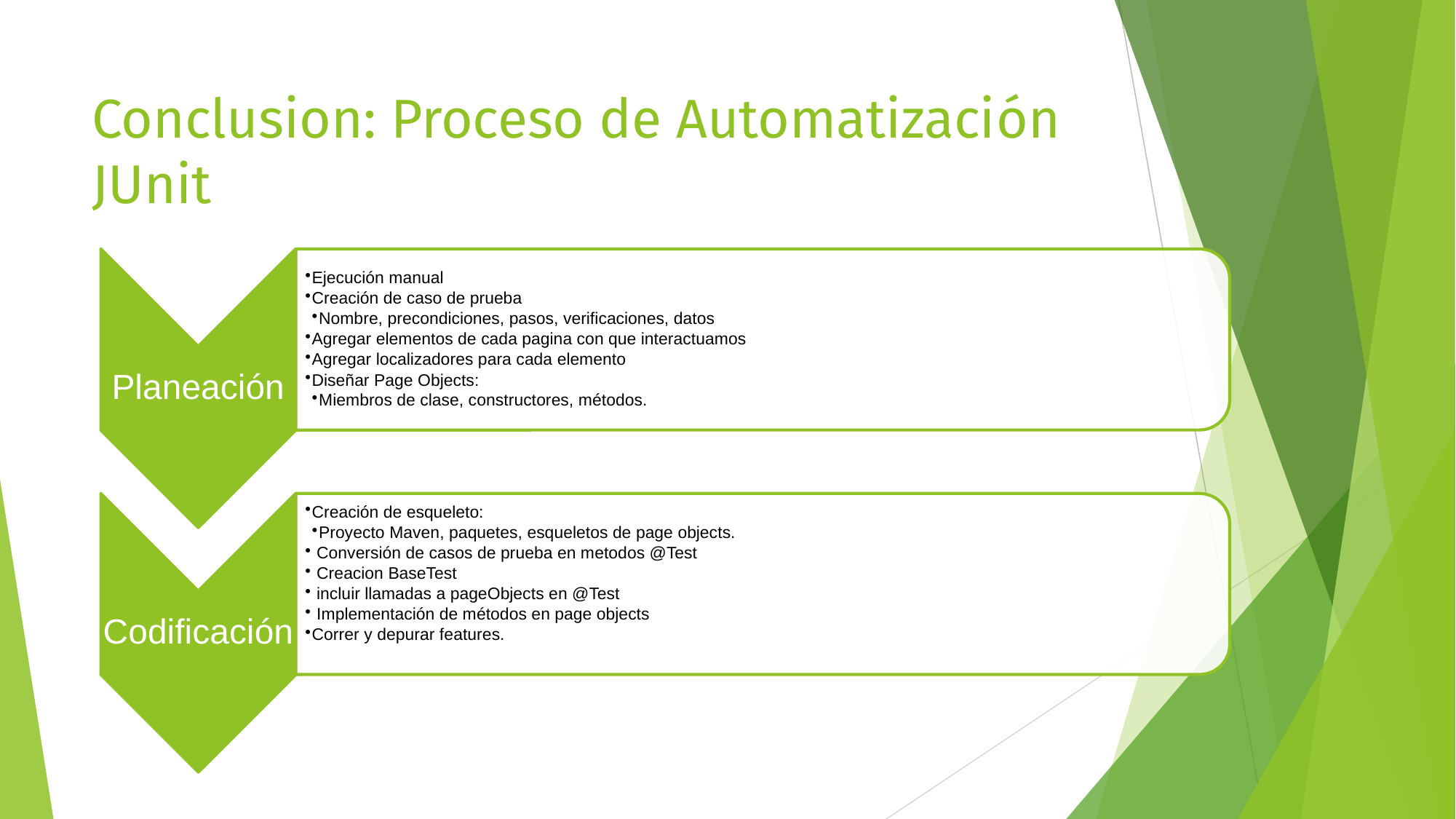

# Conclusion: Proceso de Automatización JUnit
Planeación
Ejecución manual
Creación de caso de prueba
Nombre, precondiciones, pasos, verificaciones, datos
Agregar elementos de cada pagina con que interactuamos
Agregar localizadores para cada elemento
Diseñar Page Objects:
Miembros de clase, constructores, métodos.
Codificación
Creación de esqueleto:
Proyecto Maven, paquetes, esqueletos de page objects.
 Conversión de casos de prueba en metodos @Test
 Creacion BaseTest
 incluir llamadas a pageObjects en @Test
 Implementación de métodos en page objects
Correr y depurar features.